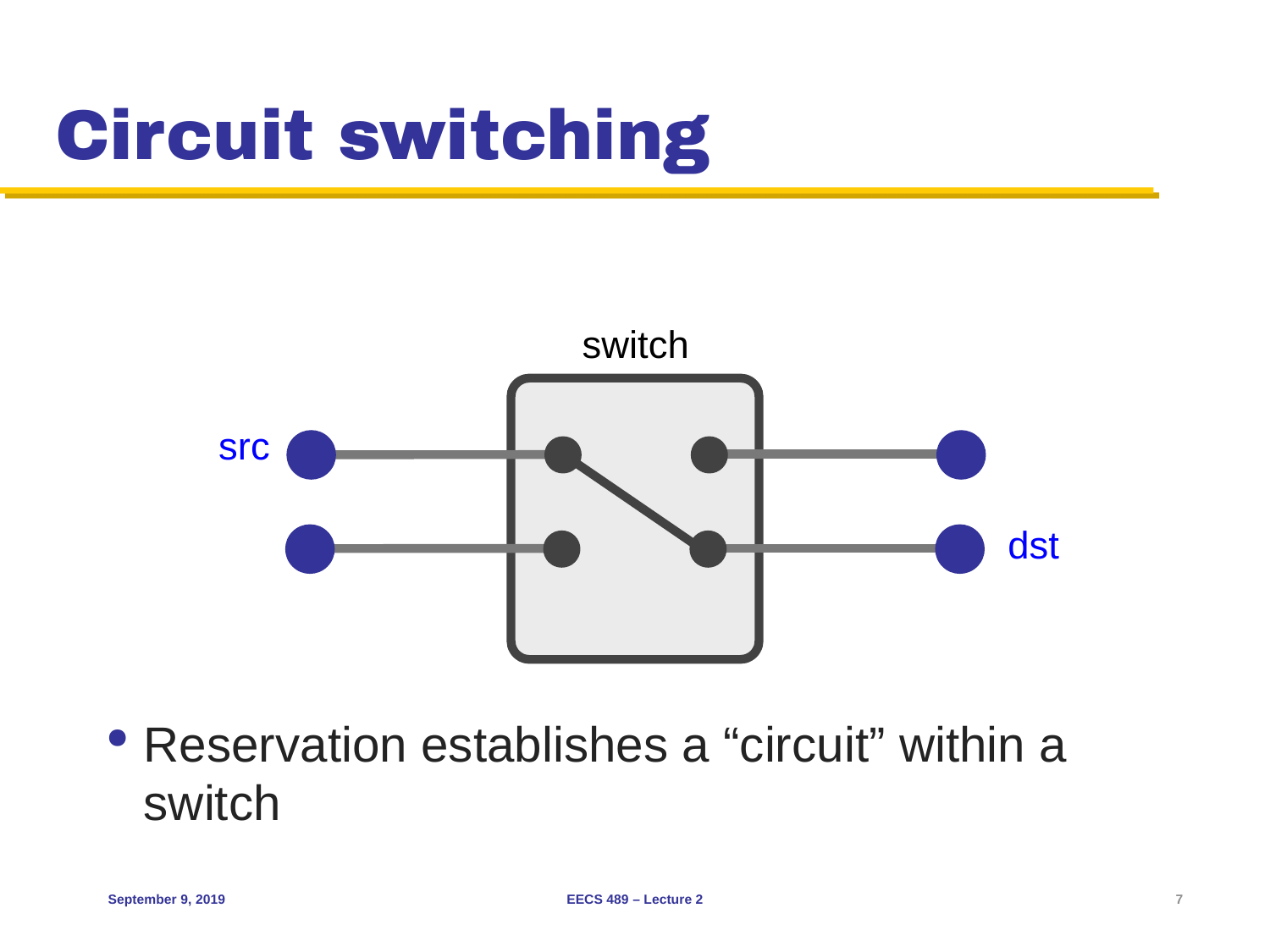

# Circuit switching

Reservation establishes a “circuit” within a switch
switch

src

dst

September 9, 2019
EECS 489 – Lecture 2
7